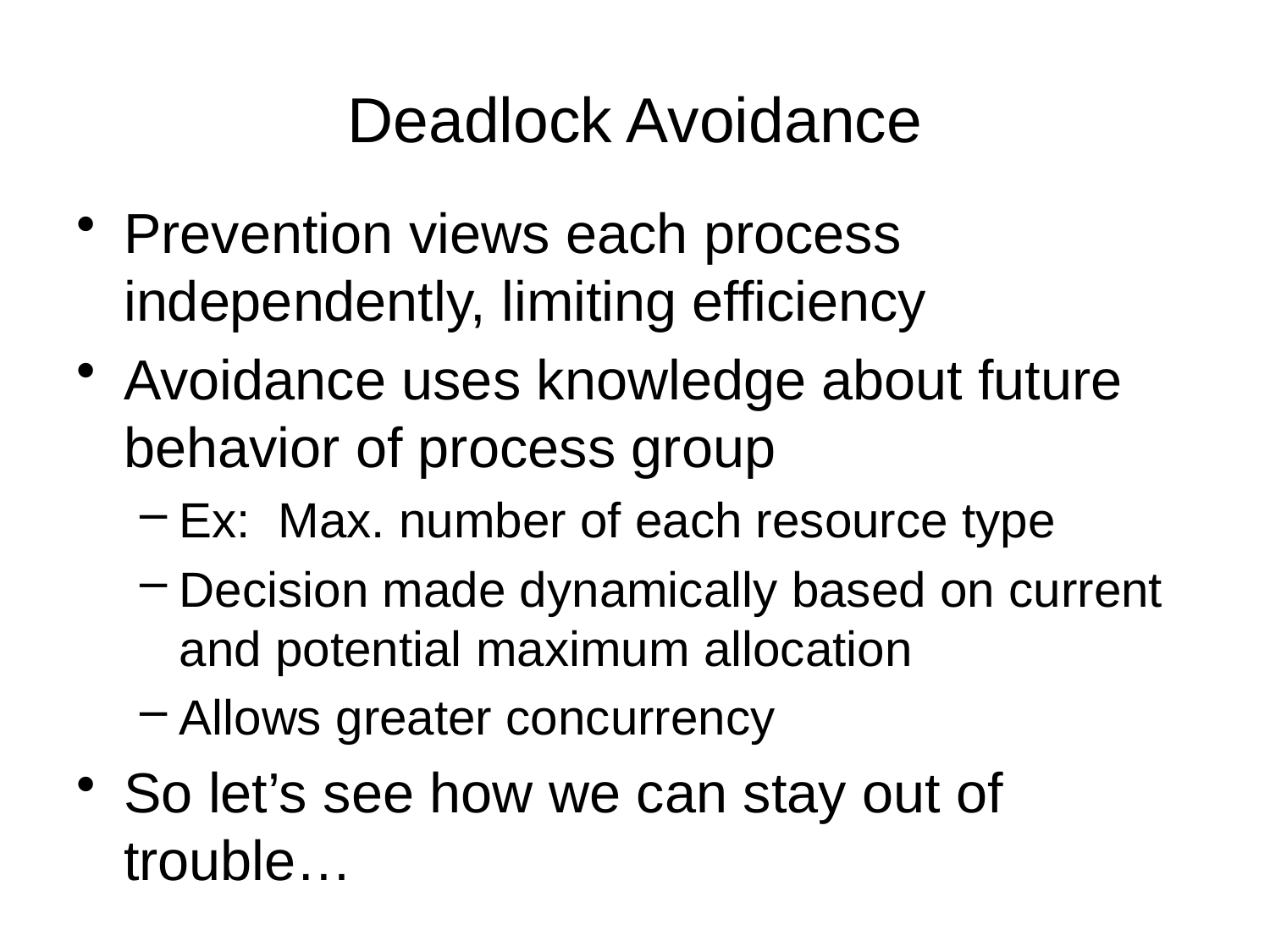

# Deadlock Avoidance
Prevention views each process independently, limiting efficiency
Avoidance uses knowledge about future behavior of process group
Ex:  Max. number of each resource type
Decision made dynamically based on current and potential maximum allocation
Allows greater concurrency
So let’s see how we can stay out of trouble…